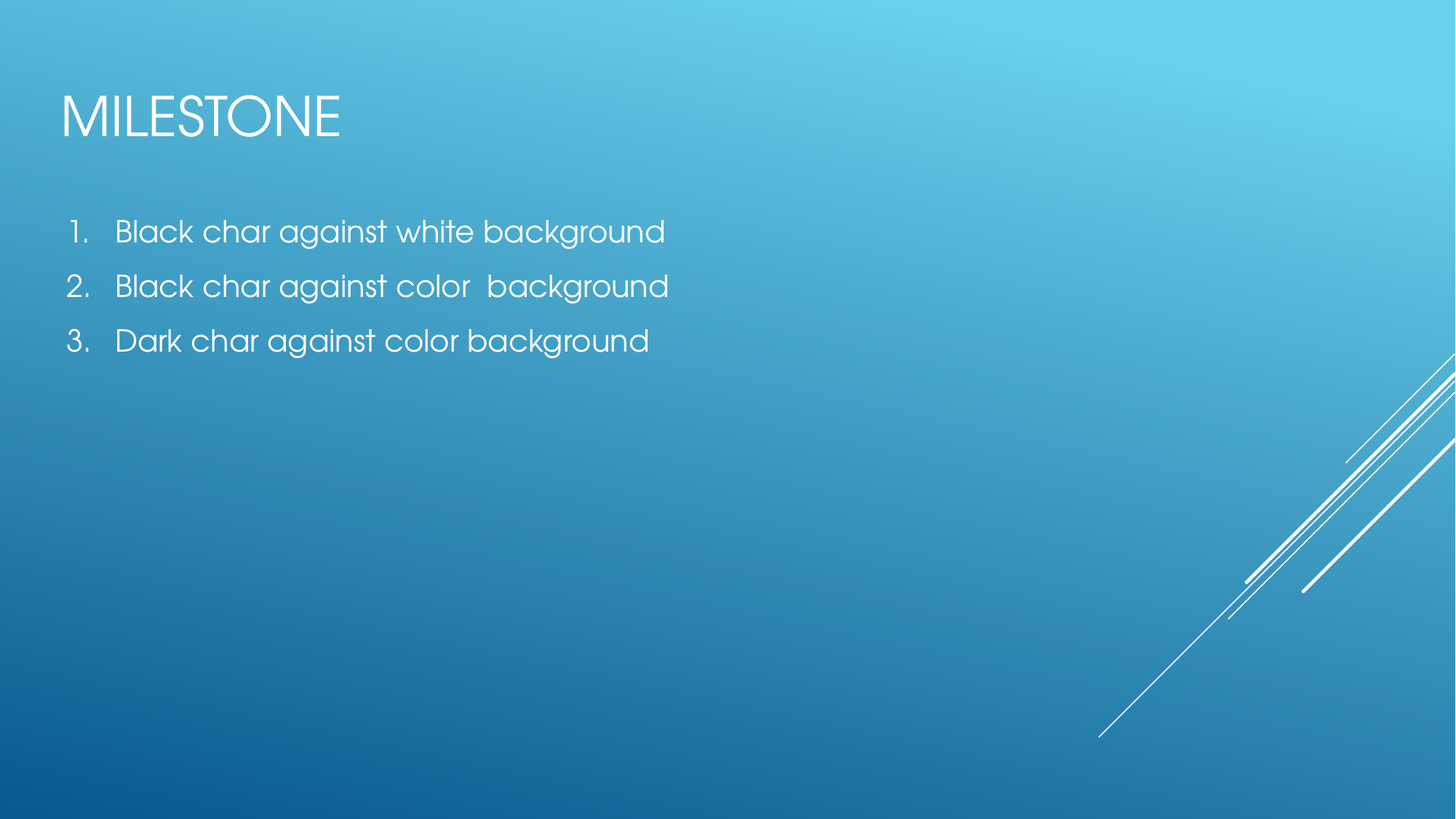

# Milestone
Black char against white background
Black char against color  background
Dark char against color background